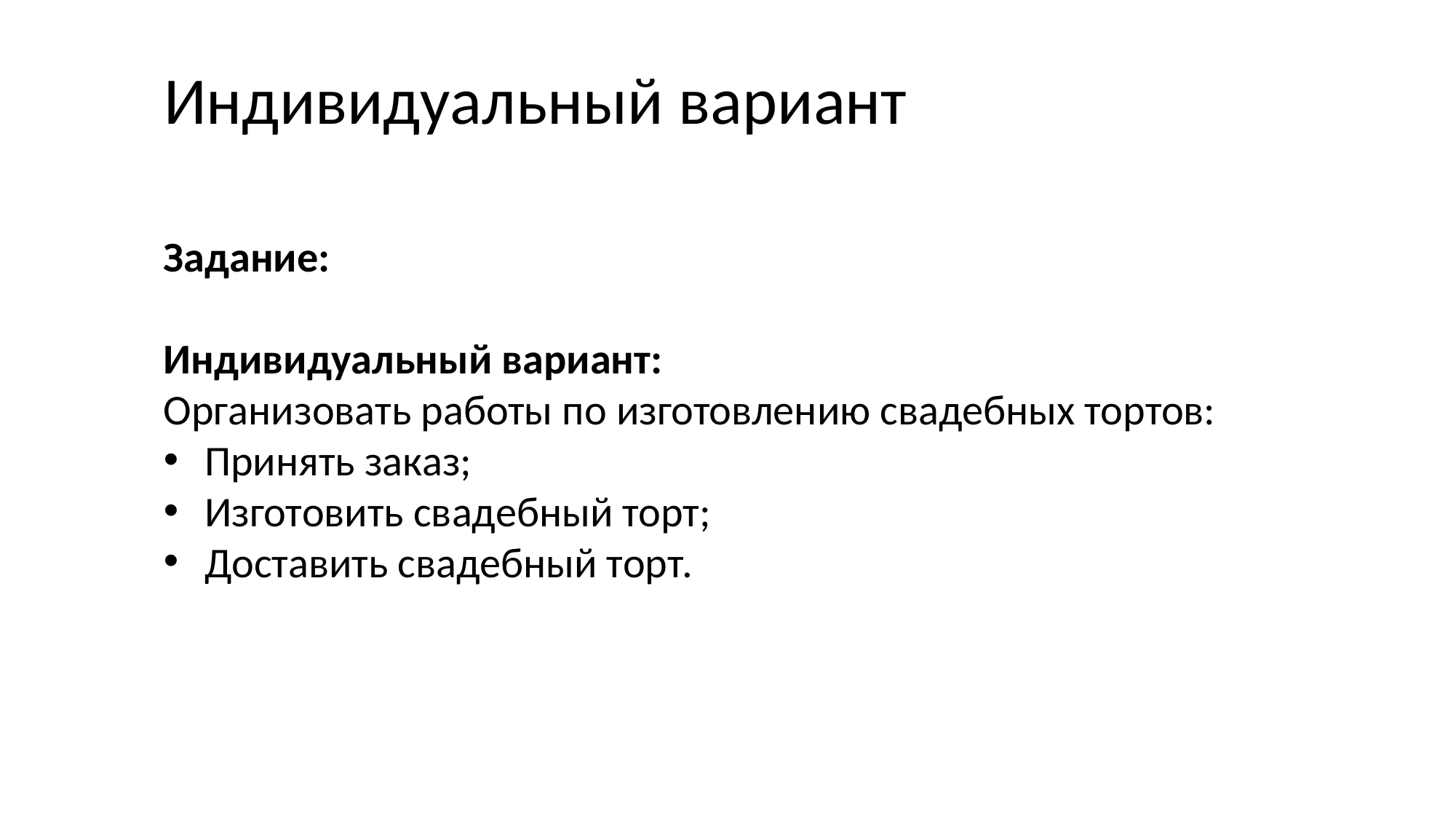

Индивидуальный вариант
Задание:

Индивидуальный вариант:
Организовать работы по изготовлению свадебных тортов:
Принять заказ;
Изготовить свадебный торт;
Доставить свадебный торт.